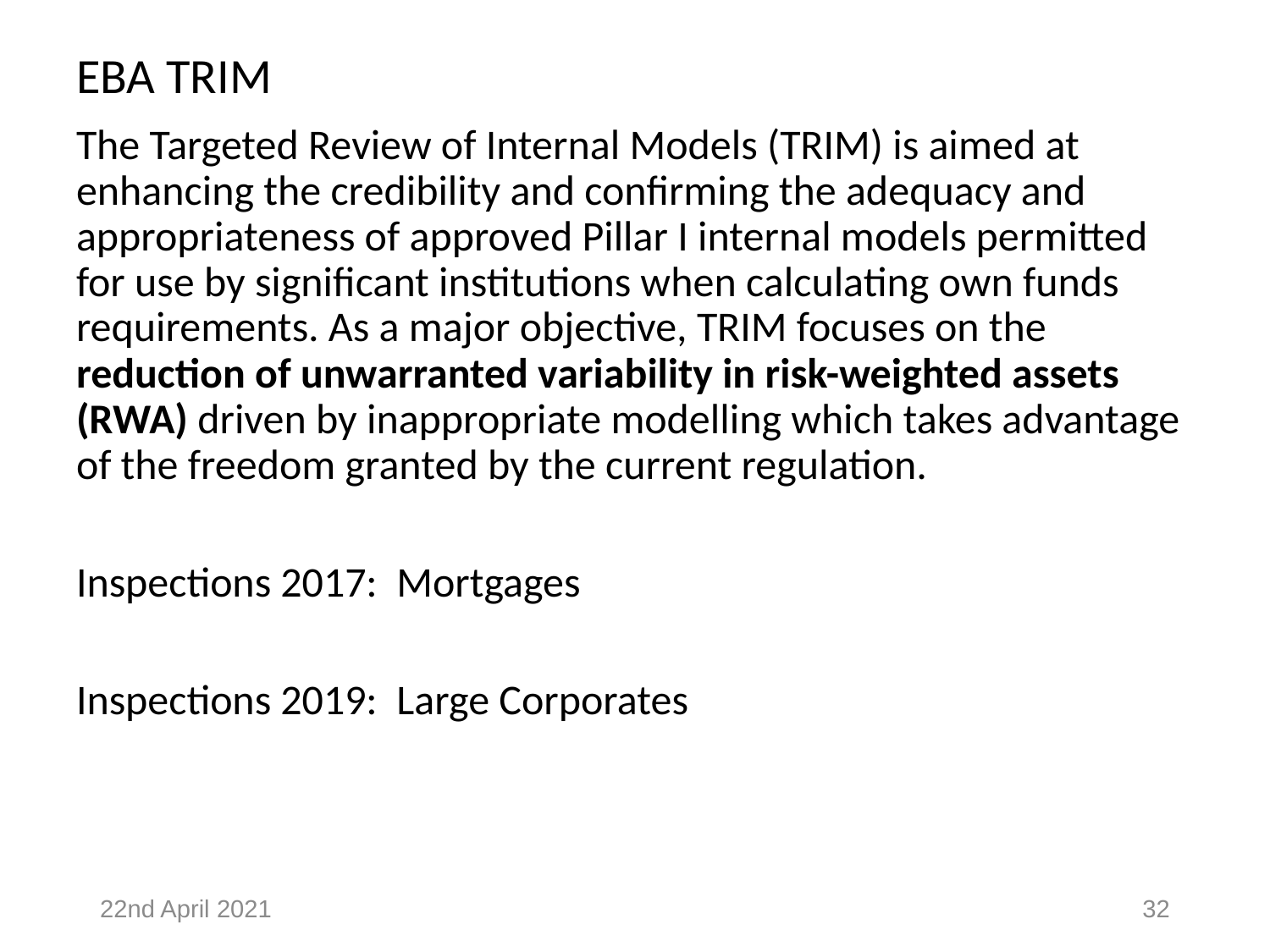

# EBA TRIM
The Targeted Review of Internal Models (TRIM) is aimed at enhancing the credibility and confirming the adequacy and appropriateness of approved Pillar I internal models permitted for use by significant institutions when calculating own funds requirements. As a major objective, TRIM focuses on the reduction of unwarranted variability in risk-weighted assets (RWA) driven by inappropriate modelling which takes advantage of the freedom granted by the current regulation.

Inspections 2017:  Mortgages

Inspections 2019:  Large Corporates
22nd April 2021
32